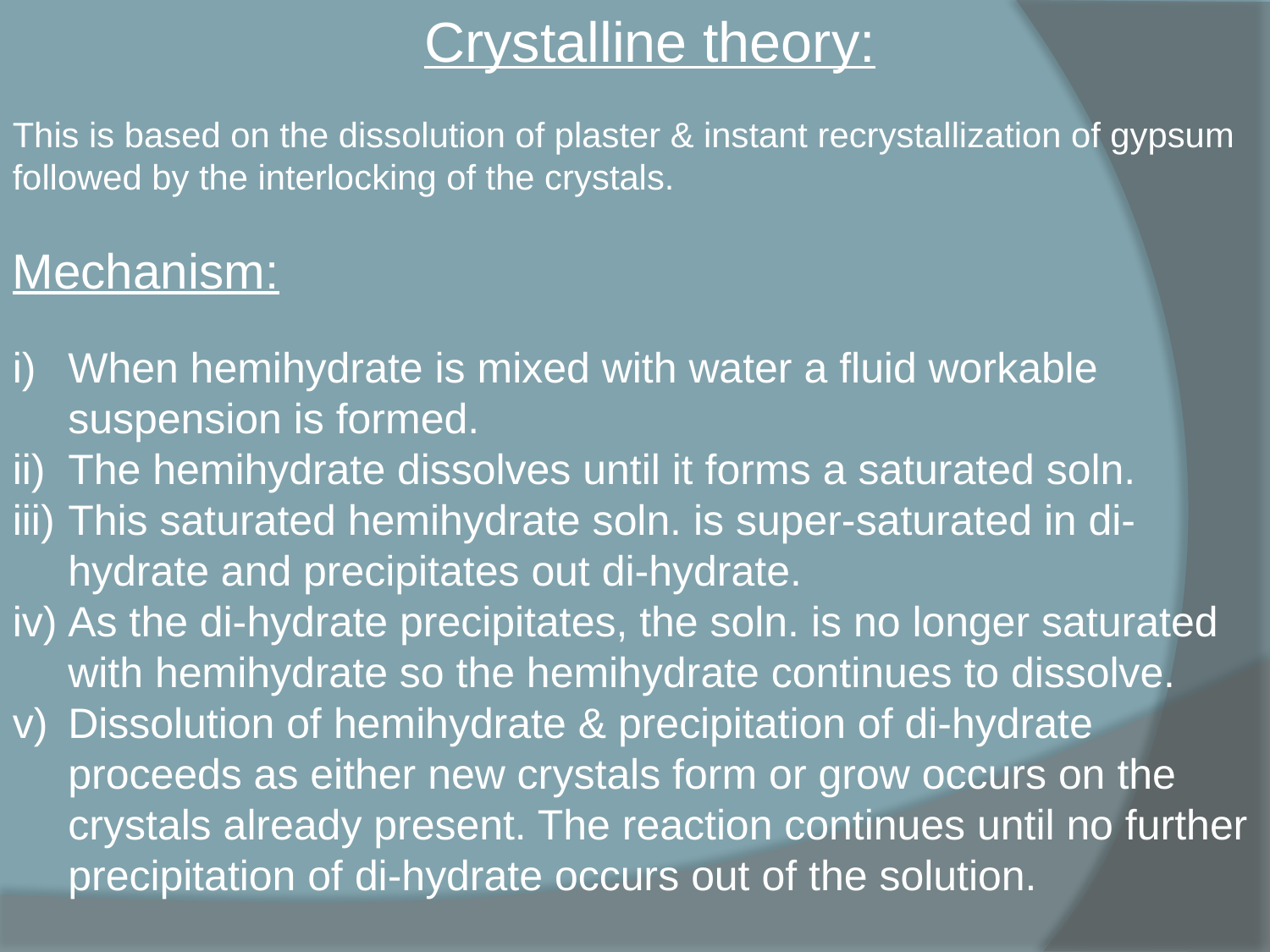

Crystalline theory:

This is based on the dissolution of plaster & instant recrystallization of gypsum followed by the interlocking of the crystals.

Mechanism:

When hemihydrate is mixed with water a fluid workable suspension is formed.
The hemihydrate dissolves until it forms a saturated soln.
This saturated hemihydrate soln. is super-saturated in di-hydrate and precipitates out di-hydrate.
As the di-hydrate precipitates, the soln. is no longer saturated with hemihydrate so the hemihydrate continues to dissolve.
Dissolution of hemihydrate & precipitation of di-hydrate proceeds as either new crystals form or grow occurs on the crystals already present. The reaction continues until no further precipitation of di-hydrate occurs out of the solution.